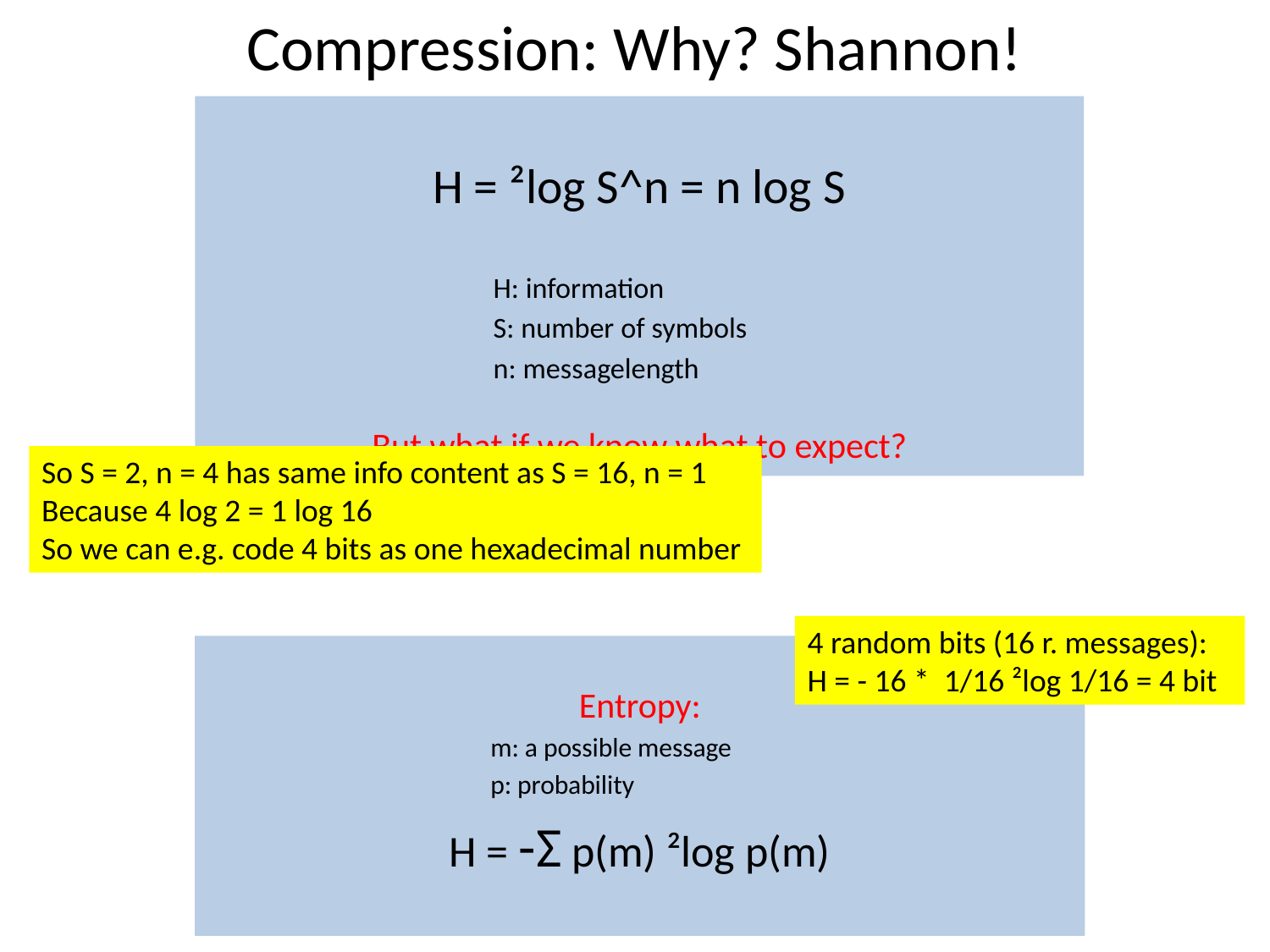

# Compression: Why? Shannon!

H = ²log S^n = n log S

H: information
S: number of symbols
n: messagelength

But what if we know what to expect?
So S = 2, n = 4 has same info content as S = 16, n = 1
Because 4 log 2 = 1 log 16
So we can e.g. code 4 bits as one hexadecimal number
4 random bits (16 r. messages):
H = - 16 *  1/16 ²log 1/16 = 4 bit

Entropy:
m: a possible message
p: probability
H = -Σ p(m) ²log p(m)